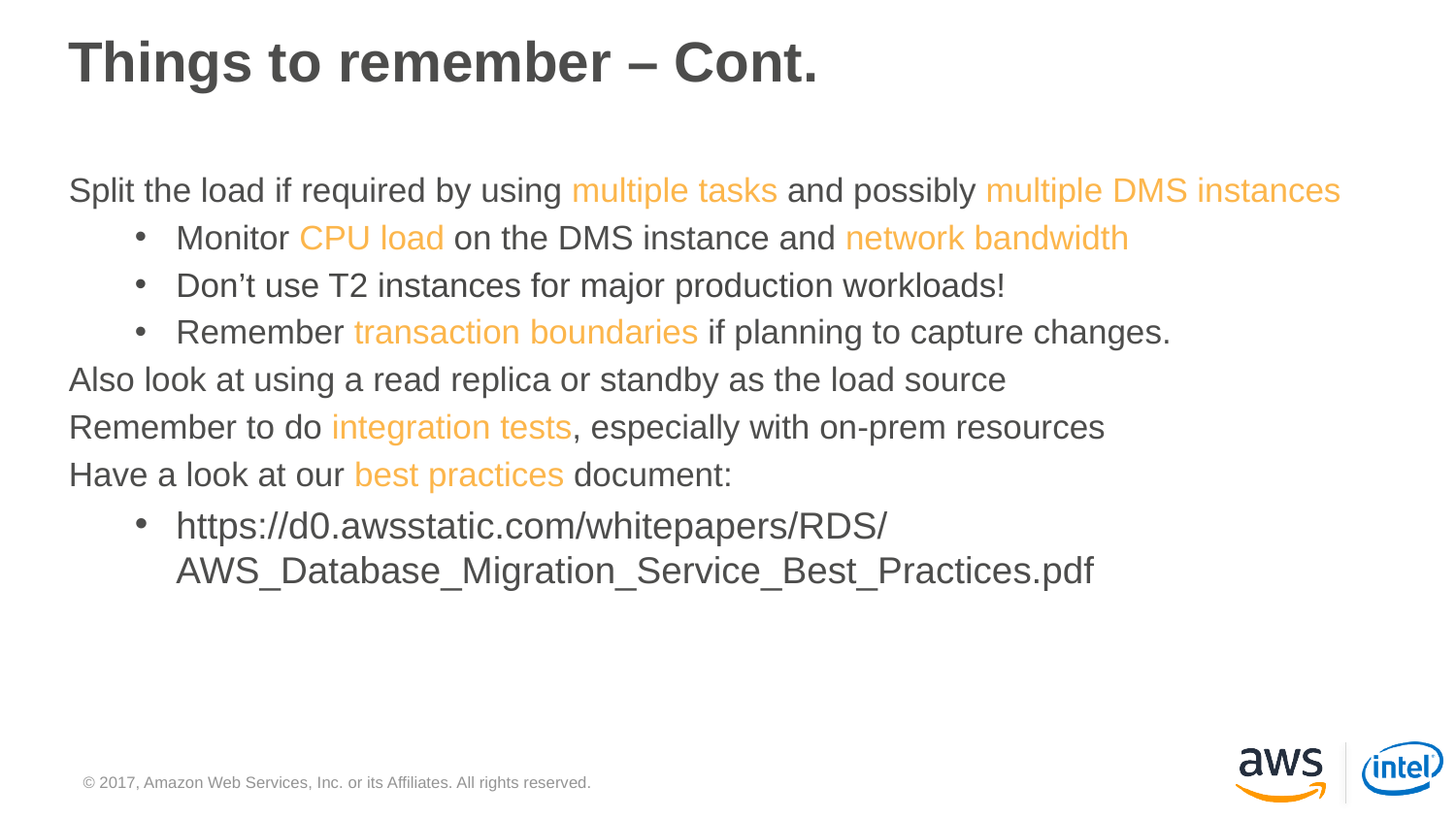

# Things to remember – Cont.
Split the load if required by using multiple tasks and possibly multiple DMS instances
Monitor CPU load on the DMS instance and network bandwidth
Don’t use T2 instances for major production workloads!
Remember transaction boundaries if planning to capture changes.
Also look at using a read replica or standby as the load source
Remember to do integration tests, especially with on-prem resources
Have a look at our best practices document:
https://d0.awsstatic.com/whitepapers/RDS/AWS_Database_Migration_Service_Best_Practices.pdf